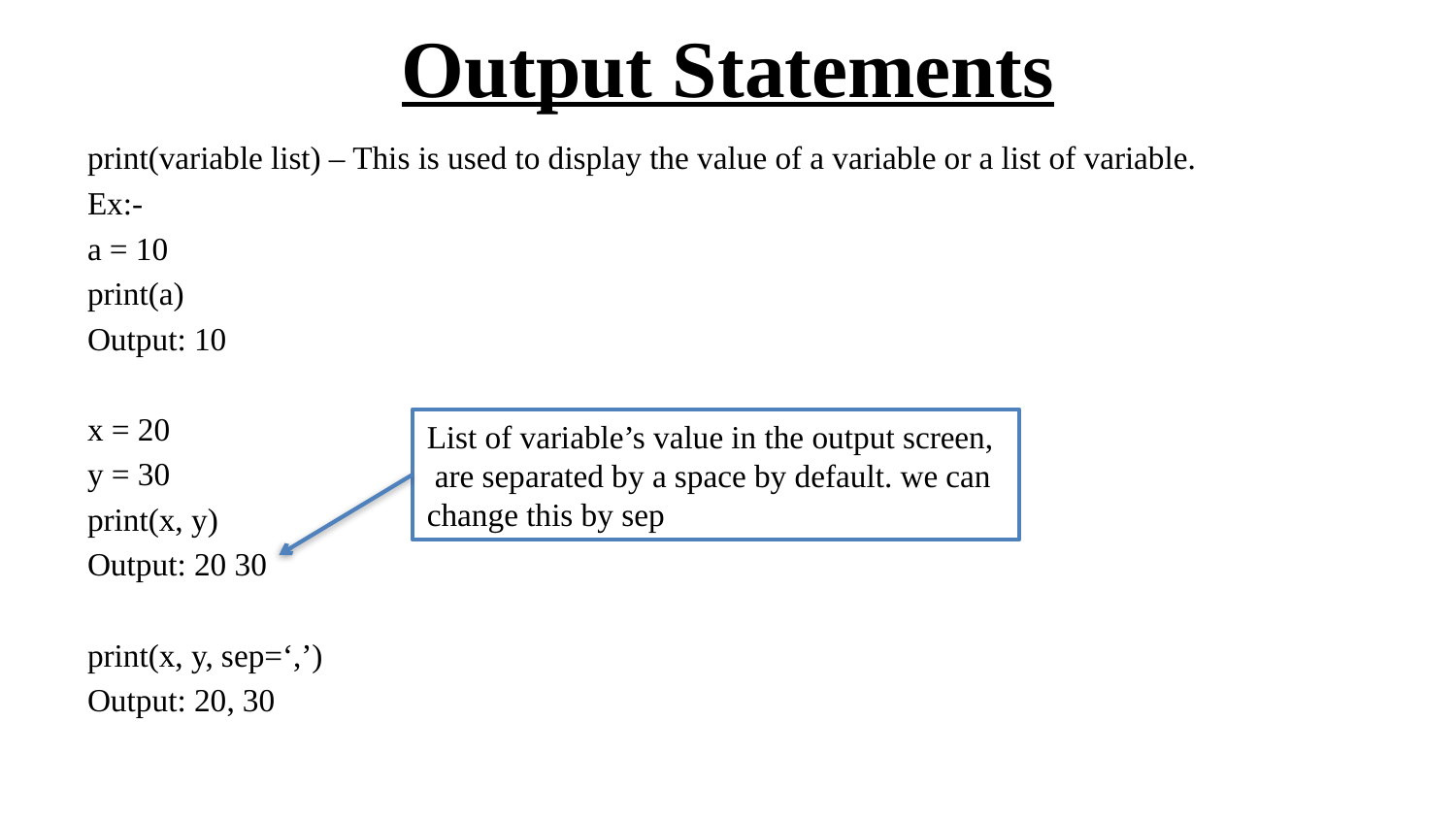

# Output Statements
print(variable list) – This is used to display the value of a variable or a list of variable.
Ex:-
a = 10
print(a)
Output: 10

x = 20
y = 30
print(x, y)
Output: 20 30

print(x, y, sep=‘,’)
Output: 20, 30
List of variable’s value in the output screen,   are separated by a space by default. we can change this by sep